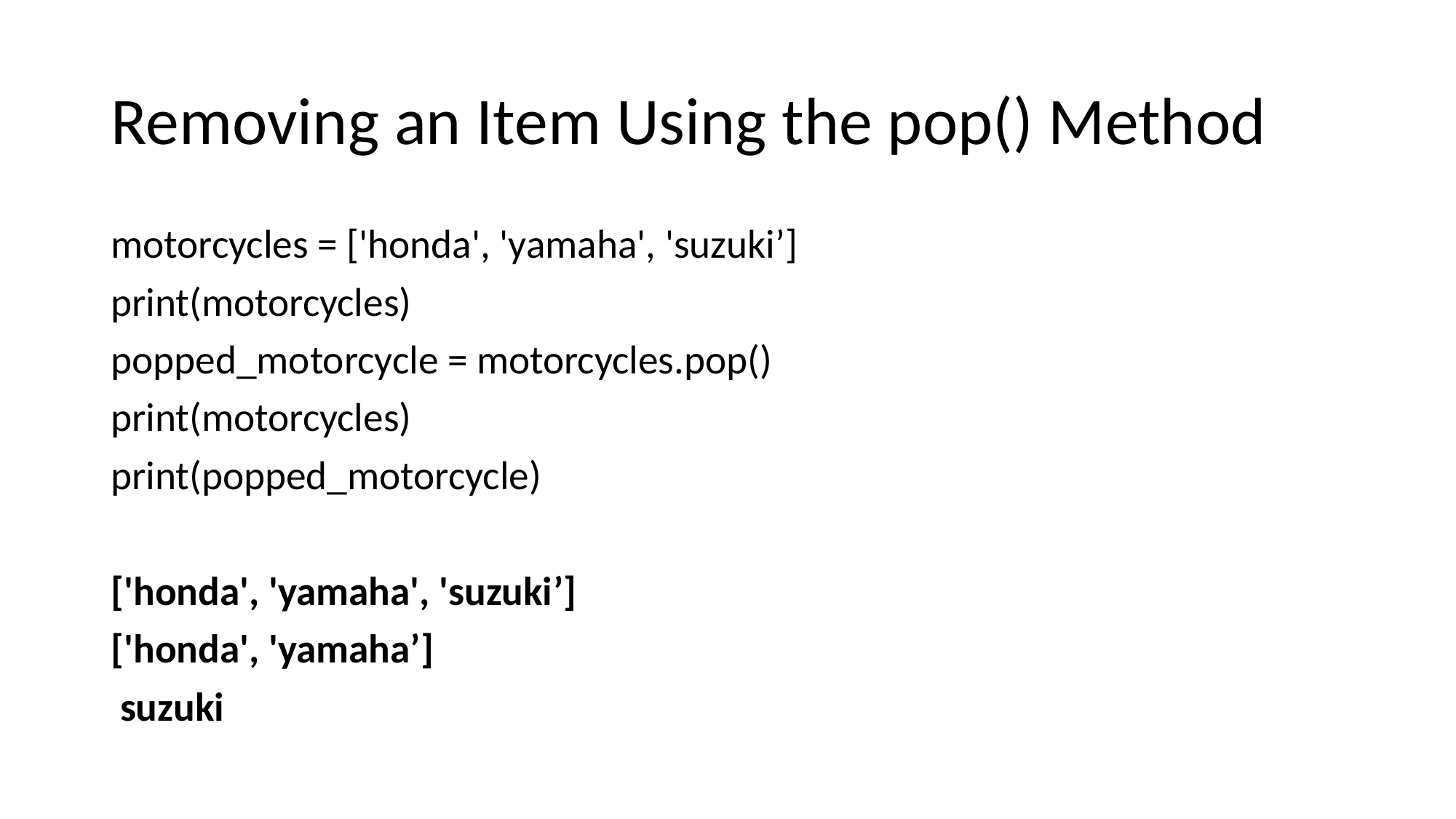

# Removing an Item Using the pop() Method
motorcycles = ['honda', 'yamaha', 'suzuki’]
print(motorcycles)
popped_motorcycle = motorcycles.pop()
print(motorcycles)
print(popped_motorcycle)

['honda', 'yamaha', 'suzuki’]
['honda', 'yamaha’]
 suzuki